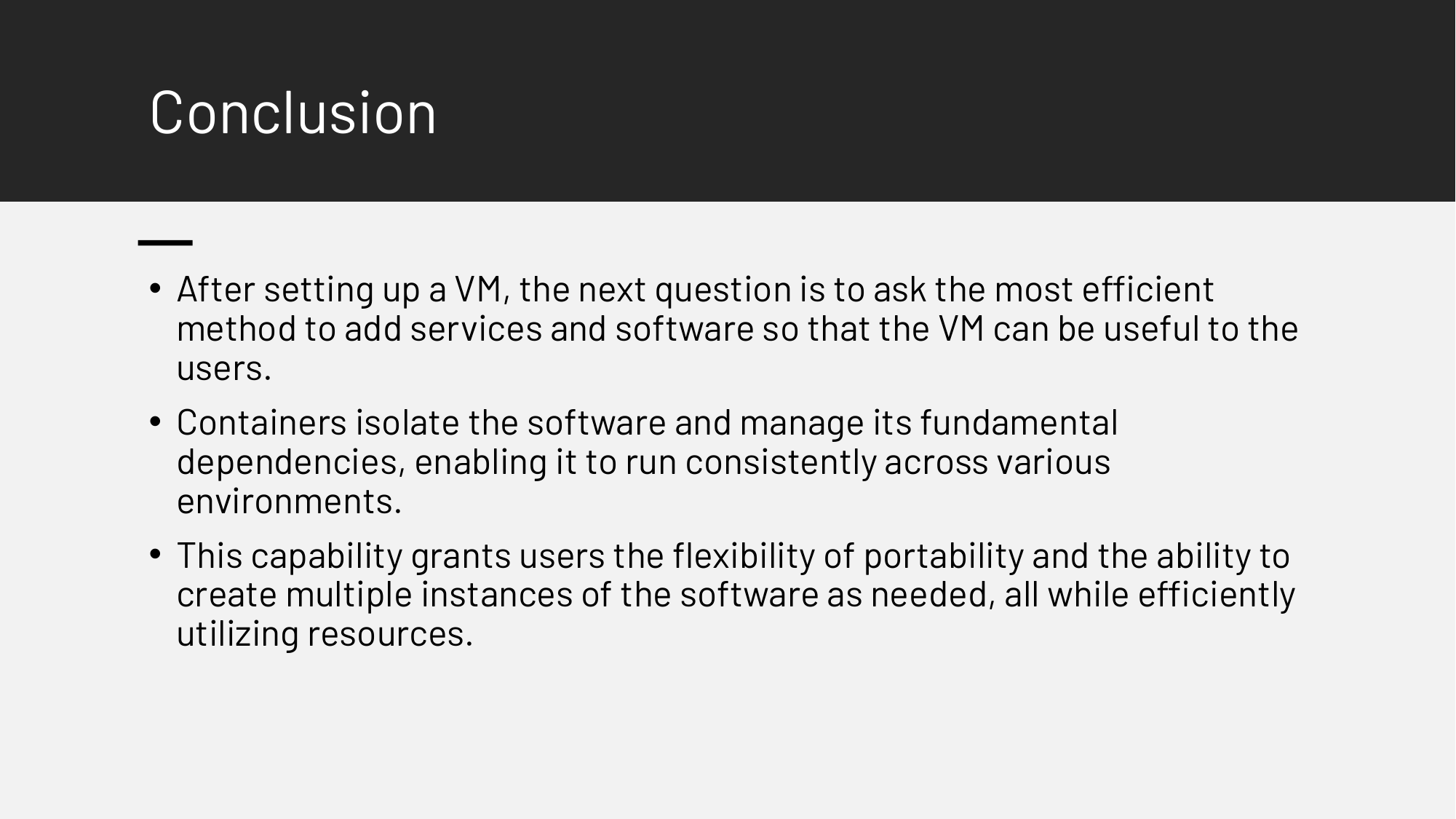

# Conclusion

After setting up a VM, the next question is to ask the most efficient method to add services and software so that the VM can be useful to the users.
Containers isolate the software and manage its fundamental dependencies, enabling it to run consistently across various environments.
This capability grants users the flexibility of portability and the ability to create multiple instances of the software as needed, all while efficiently utilizing resources.